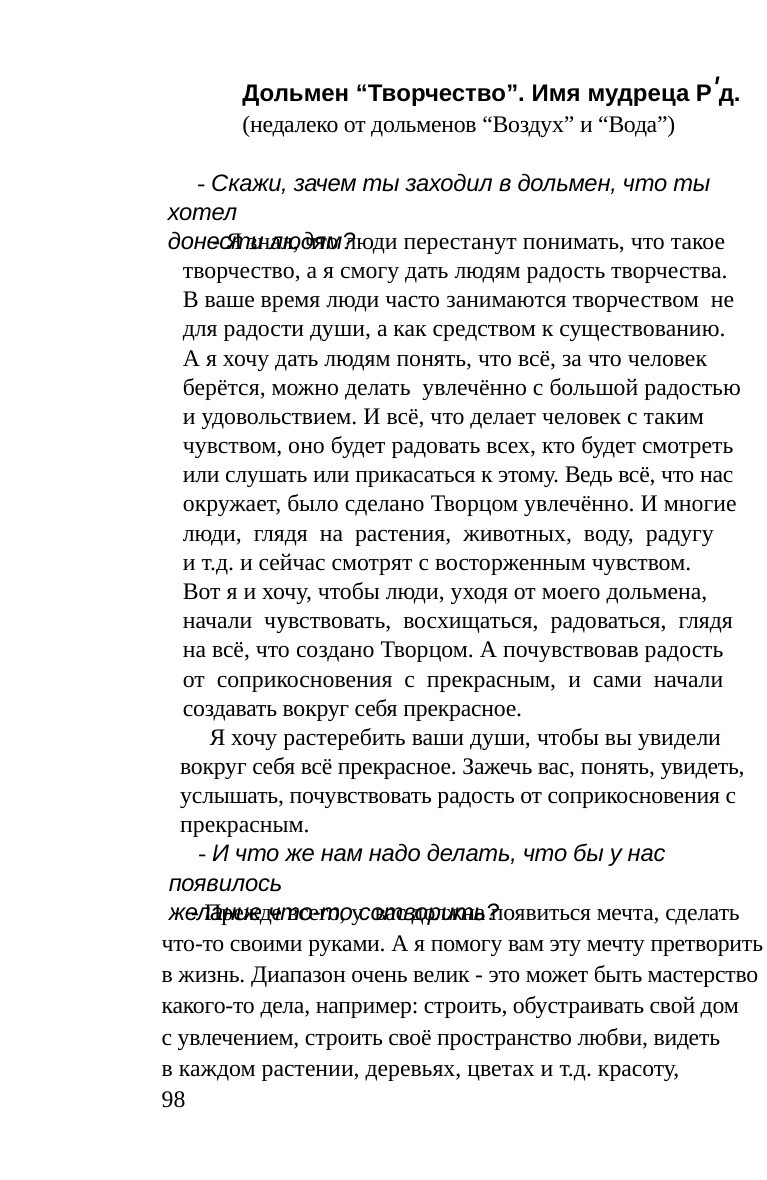

Дольмен “Творчество”. Имя мудреца Р'д.
(недалеко от дольменов “Воздух” и “Вода”)

радость - чувствовать это. Или рукоделие - его можно
довести до совершенства - всё за что вы будете браться.
Что-то мастерить, что-то создавать своими руками.

- Скажи, зачем ты заходил в дольмен, что ты хотел
донести людям?

Главное - если человеку захотелось что-то сделать
самому,  он должен взяться, а уж я помогу понять красоту
того, что вы хотите сделать. А мастерство придёт вместе
с вашей мечтой. Ведь мечта  это сила, энергия - она
вам поможет сделать всё  то, что вам кажется сейчас

- Я знал, что люди перестанут понимать, что такое
творчество, а я смогу дать людям радость творчества.
В ваше время люди часто занимаются творчеством  не
для радости души, а как средством к существованию.
А я хочу дать людям понять, что всё, за что человек
берётся, можно делать  увлечённо с большой радостью
и удовольствием. И всё, что делает человек с таким
чувством, оно будет радовать всех, кто будет смотреть
или слушать или прикасаться к этому. Ведь всё, что нас
окружает, было сделано Творцом увлечённо. И многие
люди,  глядя  на  растения,  животных,  воду,  радугу
и т.д. и сейчас смотрят с восторженным чувством.
Вот я и хочу, чтобы люди, уходя от моего дольмена,
начали  чувствовать,  восхищаться,  радоваться,  глядя
на всё, что создано Творцом. А почувствовав радость
от  соприкосновения  с  прекрасным,  и  сами  начали
создавать вокруг себя прекрасное.

- это невозможно. Кто-то захочет писать стихи, кто-то
исполнять свои песни - станет бардом. А главное - всё,
что человек построит с Любовью, или обустроит  свой
дом или поможет обустроить свою жизнь другим, всё,
что человек смастерит своими руками - или напишет
стихи, или будет исполнять свои песни - всё это будет
создавать ауру счастья, Любви, радости, всем кто будет
прикасаться к этому. Будет нести тепло вашей души для
всех вокруг. И ваше пространство любви, которое вы
построите - тоже, все его будут ощущать по-своему, с
уважением, с Любовью к вам.

Я уже сказал, всё за что вы будете браться с чувством,
с Любовью, это чувство будет передаваться всем, кто
будет получать от вас, сделанное вашими руками. И
все будут желать получить или купить или услышать
то, что вы сами сотворили. Пусть не печалит то, что не
получается, главное - у вас есть желание, что-то сделать
в начале для себя, а затем и обрадовать других людей.
Люди будут рады и они почувствуют то,  что вы внесли
вашу Любовь, ваши чувства и постараются ответить
вам тем же, т.е.  своим мастерством, к которому у них
появилось желание. И это будет наполнять и дополнять
вашу жизнь радостью.

Я хочу растеребить ваши души, чтобы вы увидели
вокруг себя всё прекрасное. Зажечь вас, понять, увидеть,
услышать, почувствовать радость от соприкосновения с
прекрасным.

- И что же нам надо делать, что бы у нас появилось
желание что-то сотворить?

- Прежде всего, у  вас должна появиться мечта, сделать
что-то своими руками. А я помогу вам эту мечту претворить
в жизнь. Диапазон очень велик - это может быть мастерство
какого-то дела, например: строить, обустраивать свой дом
с увлечением, строить своё пространство любви, видеть
в каждом растении, деревьях, цветах и т.д. красоту,
98

- А что, если у человека  пока нет никакой мечты и
умения что-то делать?

- Мечта появится обязательно. А с мечтой появится
	99